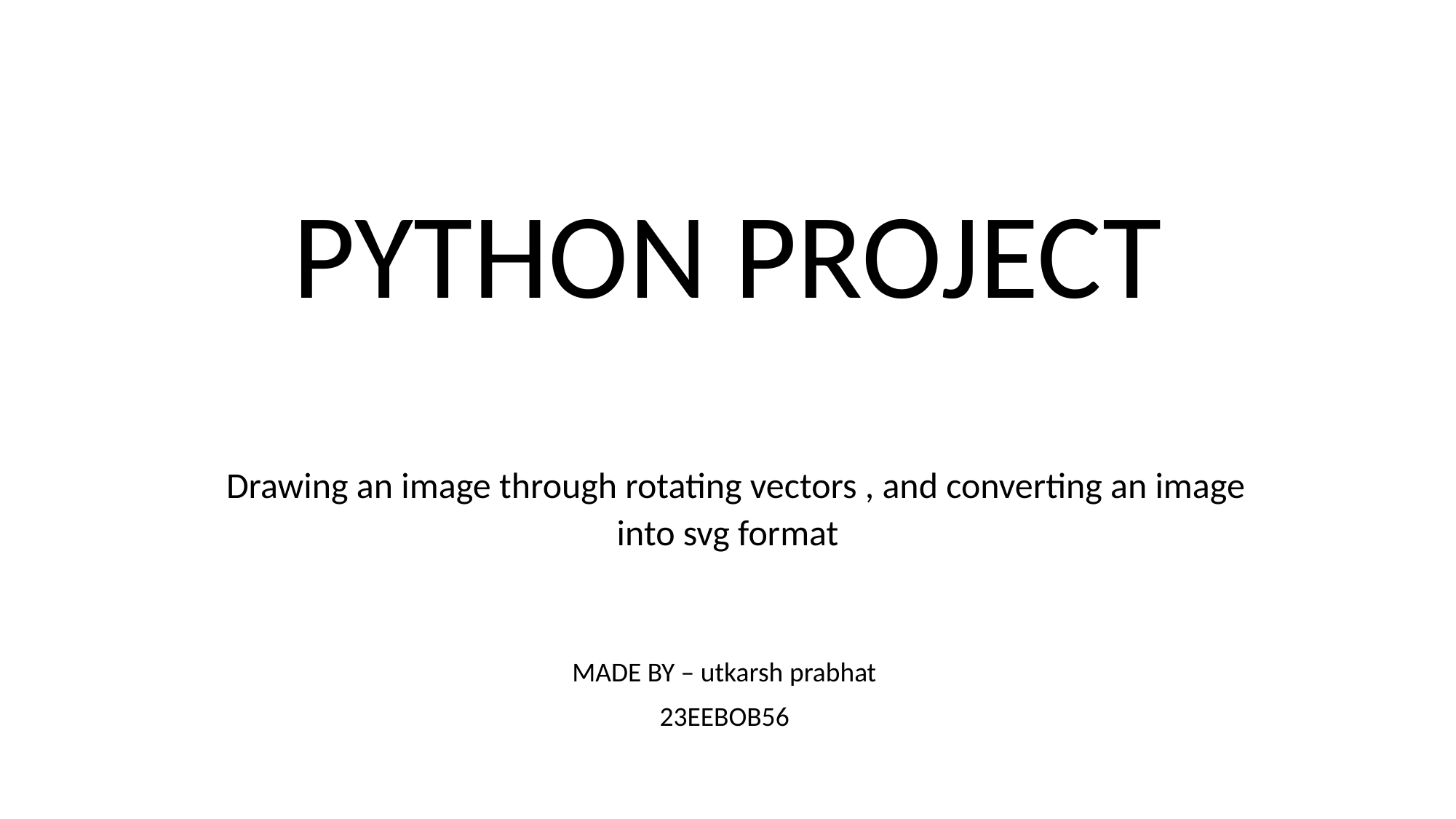

# PYTHON PROJECT
 Drawing an image through rotating vectors , and converting an image into svg format

MADE BY – utkarsh prabhat
23EEBOB56